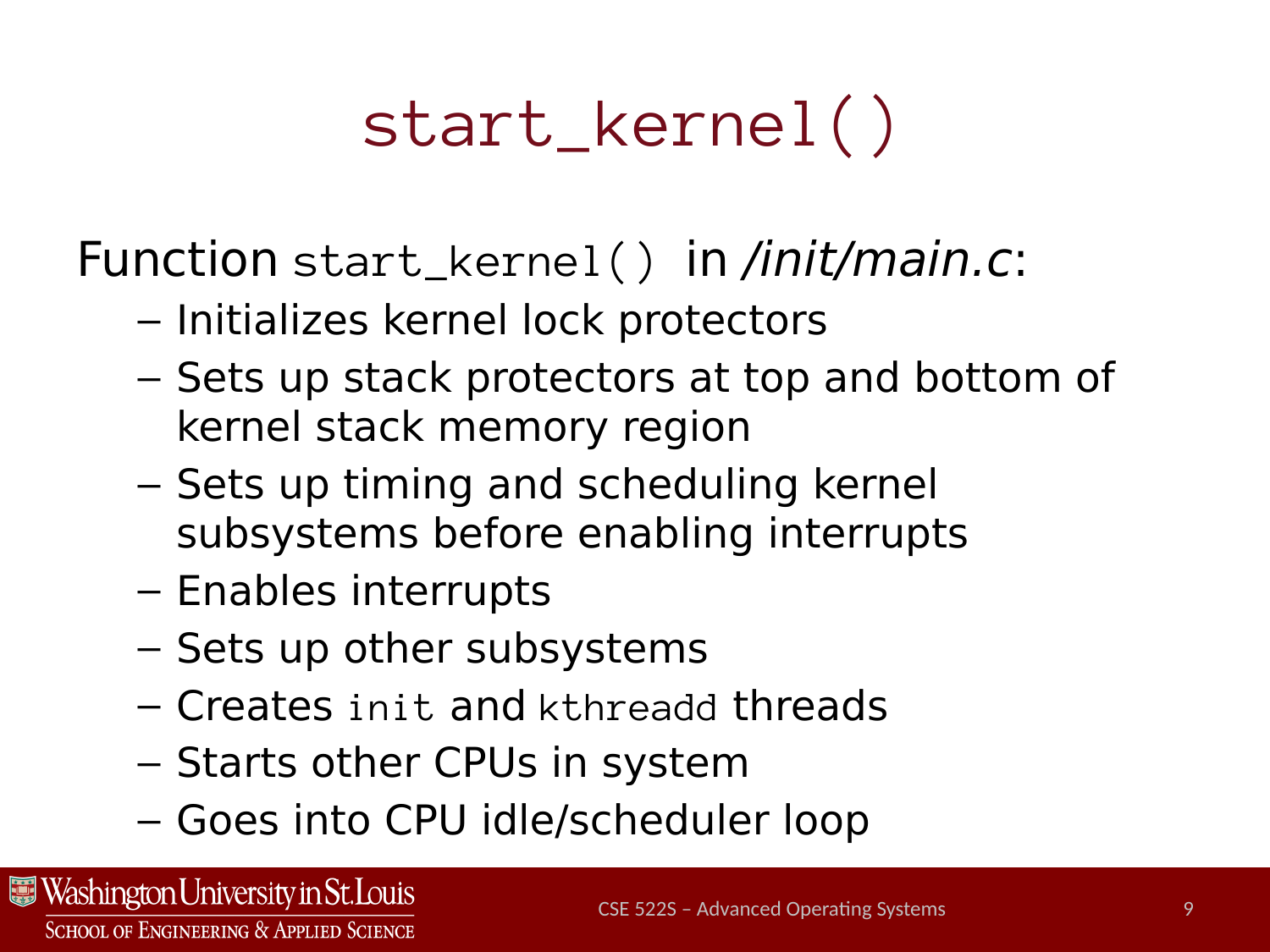

# start_kernel()
Function start_kernel() in /init/main.c:
Initializes kernel lock protectors
Sets up stack protectors at top and bottom of kernel stack memory region
Sets up timing and scheduling kernel subsystems before enabling interrupts
Enables interrupts
Sets up other subsystems
Creates init and kthreadd threads
Starts other CPUs in system
Goes into CPU idle/scheduler loop

CSE 522S – Advanced Operating Systems
9